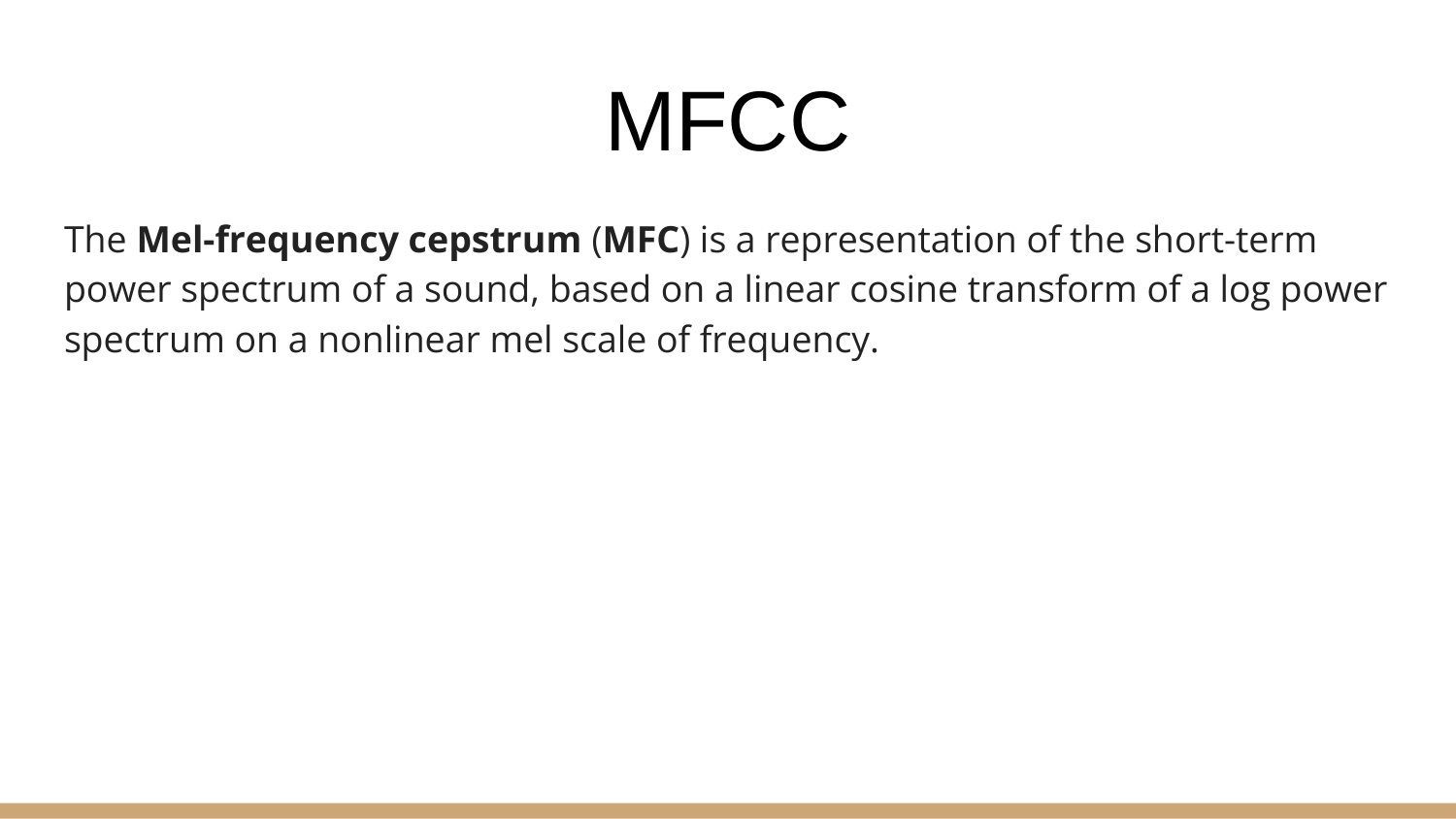

# MFCC
The Mel-frequency cepstrum (MFC) is a representation of the short-term power spectrum of a sound, based on a linear cosine transform of a log power spectrum on a nonlinear mel scale of frequency.